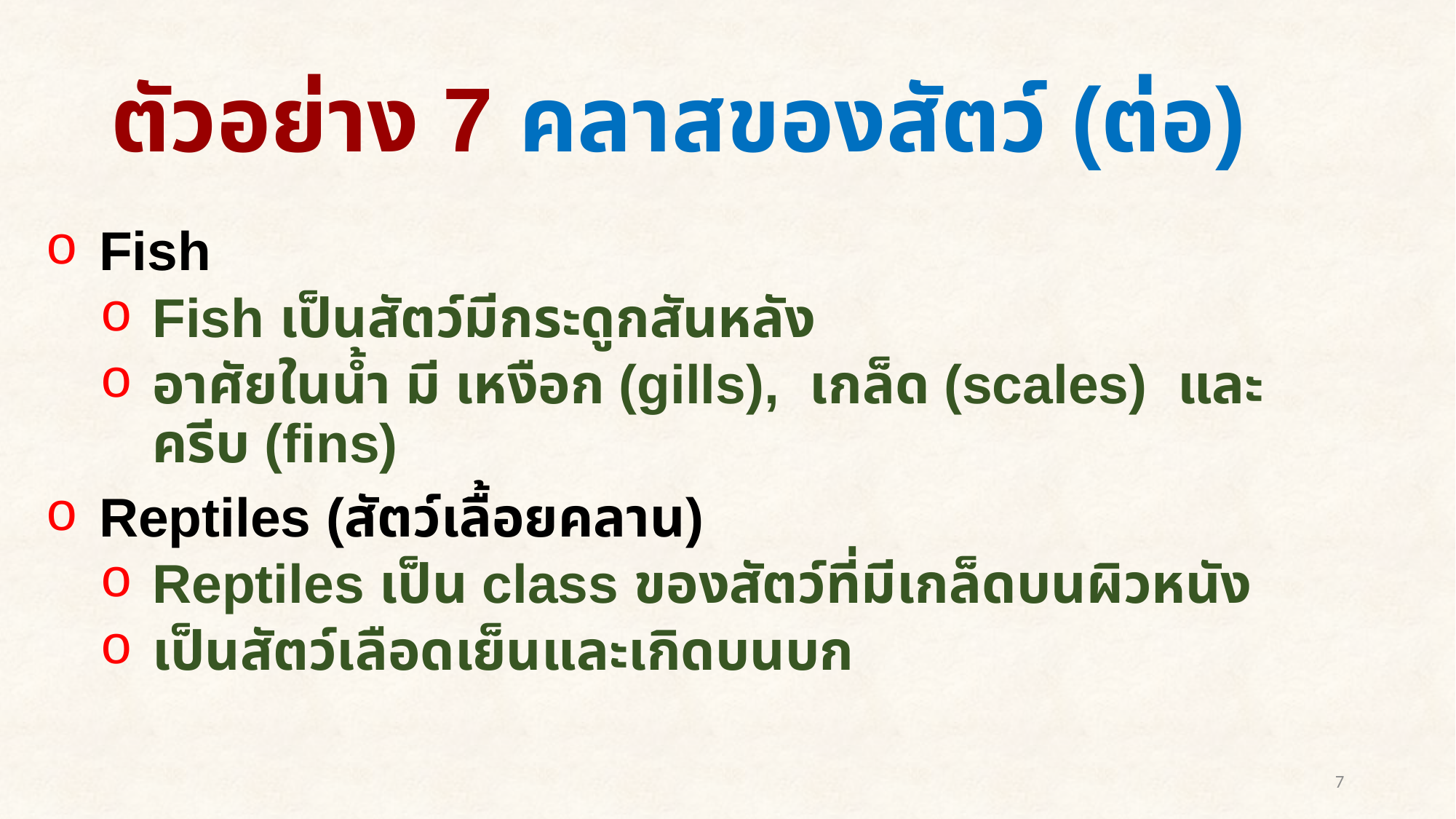

# ตัวอย่าง 7 คลาสของสัตว์ (ต่อ)
Fish
Fish เป็นสัตว์มีกระดูกสันหลัง
อาศัยในน้ำ มี เหงือก (gills),  เกล็ด (scales)  และ ครีบ (fins)
Reptiles (สัตว์เลื้อยคลาน)
Reptiles เป็น class ของสัตว์ที่มีเกล็ดบนผิวหนัง
เป็นสัตว์เลือดเย็นและเกิดบนบก

7